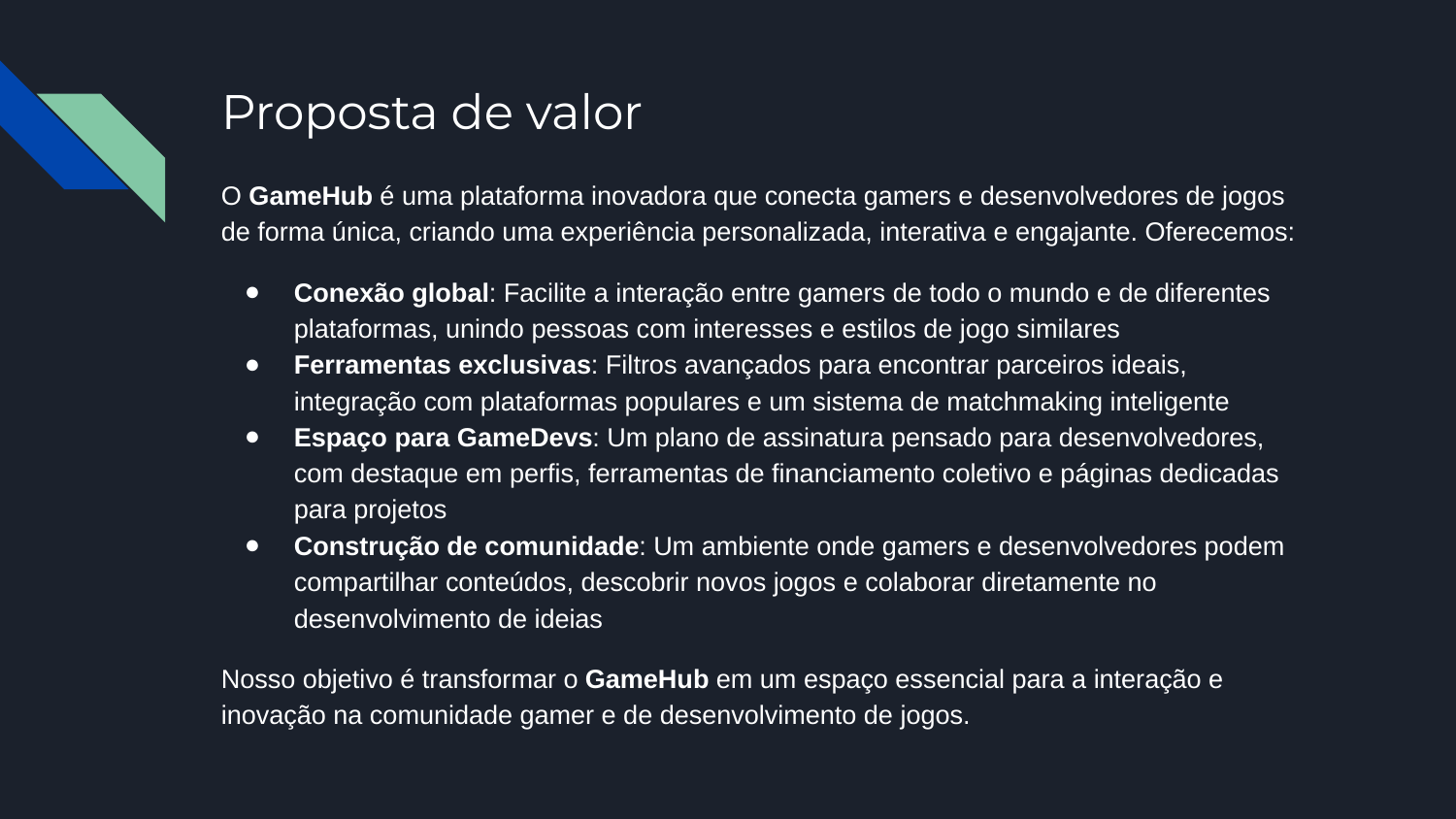

# Proposta de valor
O GameHub é uma plataforma inovadora que conecta gamers e desenvolvedores de jogos de forma única, criando uma experiência personalizada, interativa e engajante. Oferecemos:
Conexão global: Facilite a interação entre gamers de todo o mundo e de diferentes plataformas, unindo pessoas com interesses e estilos de jogo similares
Ferramentas exclusivas: Filtros avançados para encontrar parceiros ideais, integração com plataformas populares e um sistema de matchmaking inteligente
Espaço para GameDevs: Um plano de assinatura pensado para desenvolvedores, com destaque em perfis, ferramentas de financiamento coletivo e páginas dedicadas para projetos
Construção de comunidade: Um ambiente onde gamers e desenvolvedores podem compartilhar conteúdos, descobrir novos jogos e colaborar diretamente no desenvolvimento de ideias
Nosso objetivo é transformar o GameHub em um espaço essencial para a interação e inovação na comunidade gamer e de desenvolvimento de jogos.